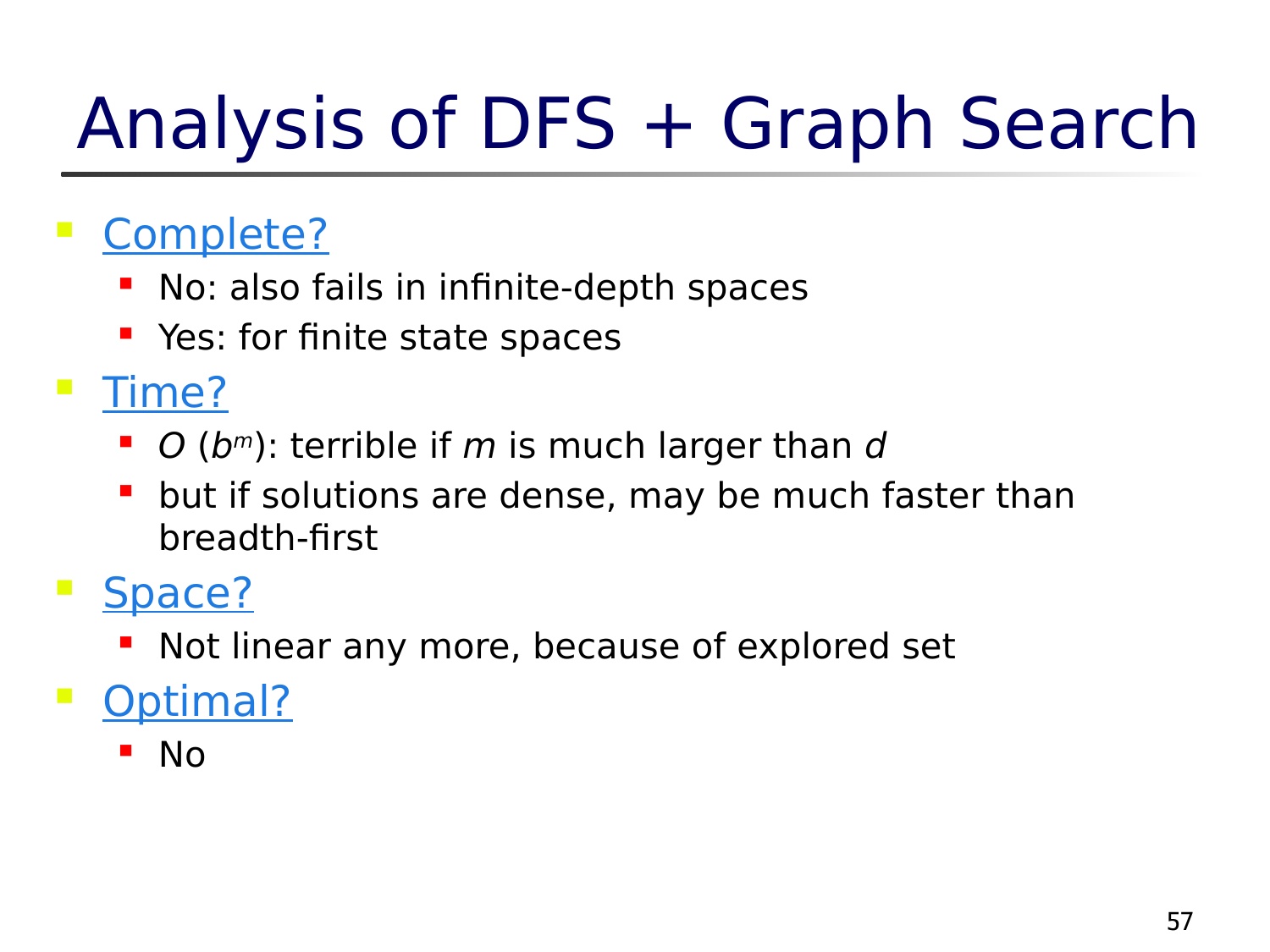

# Analysis of DFS + Graph Search
Complete?
No: also fails in infinite-depth spaces
Yes: for finite state spaces
Time?
O (bm): terrible if m is much larger than d
but if solutions are dense, may be much faster than breadth-first
Space?
Not linear any more, because of explored set
Optimal?
No
57